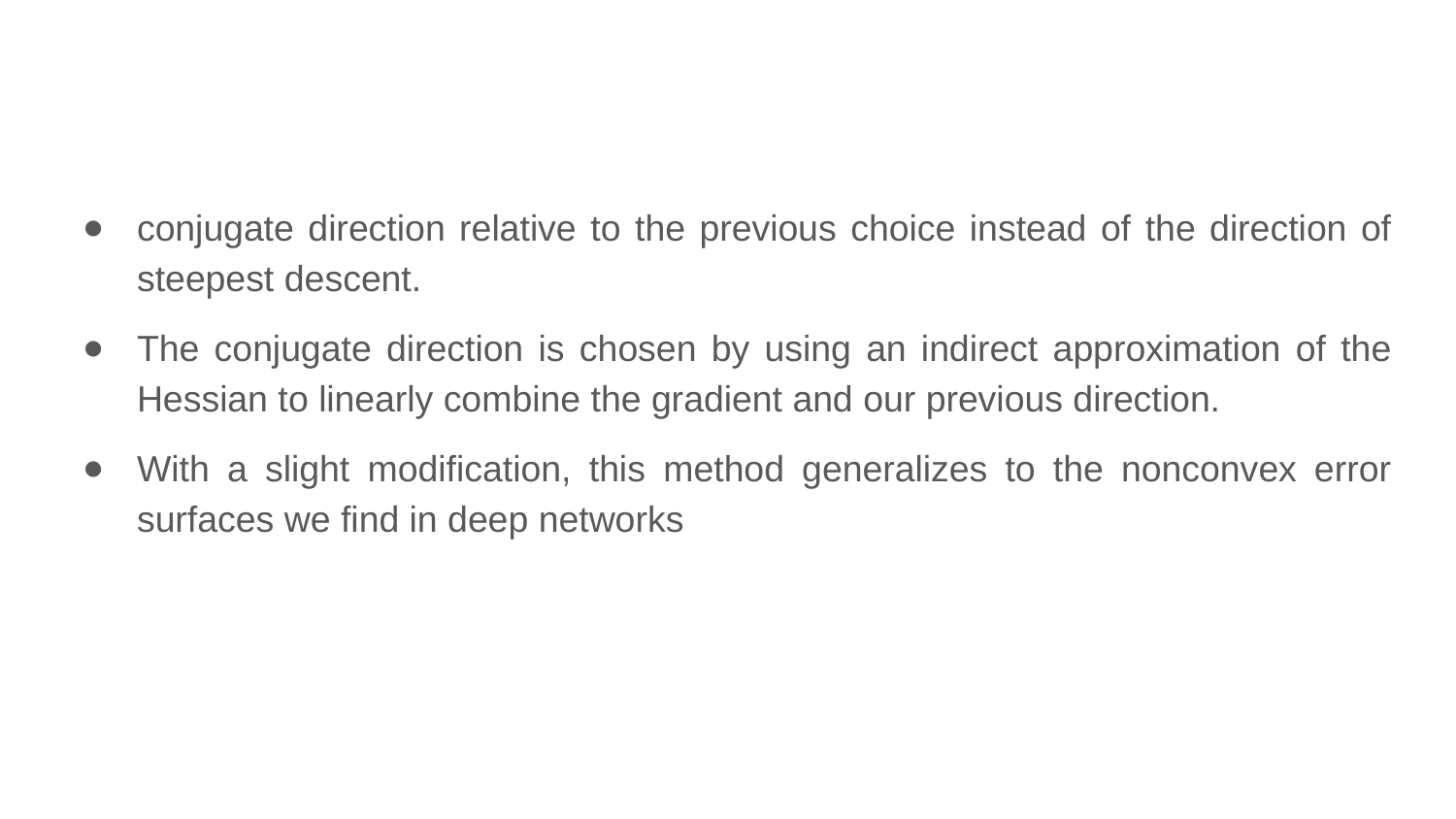

conjugate direction relative to the previous choice instead of the direction of steepest descent.
The conjugate direction is chosen by using an indirect approximation of the Hessian to linearly combine the gradient and our previous direction.
With a slight modification, this method generalizes to the nonconvex error surfaces we find in deep networks